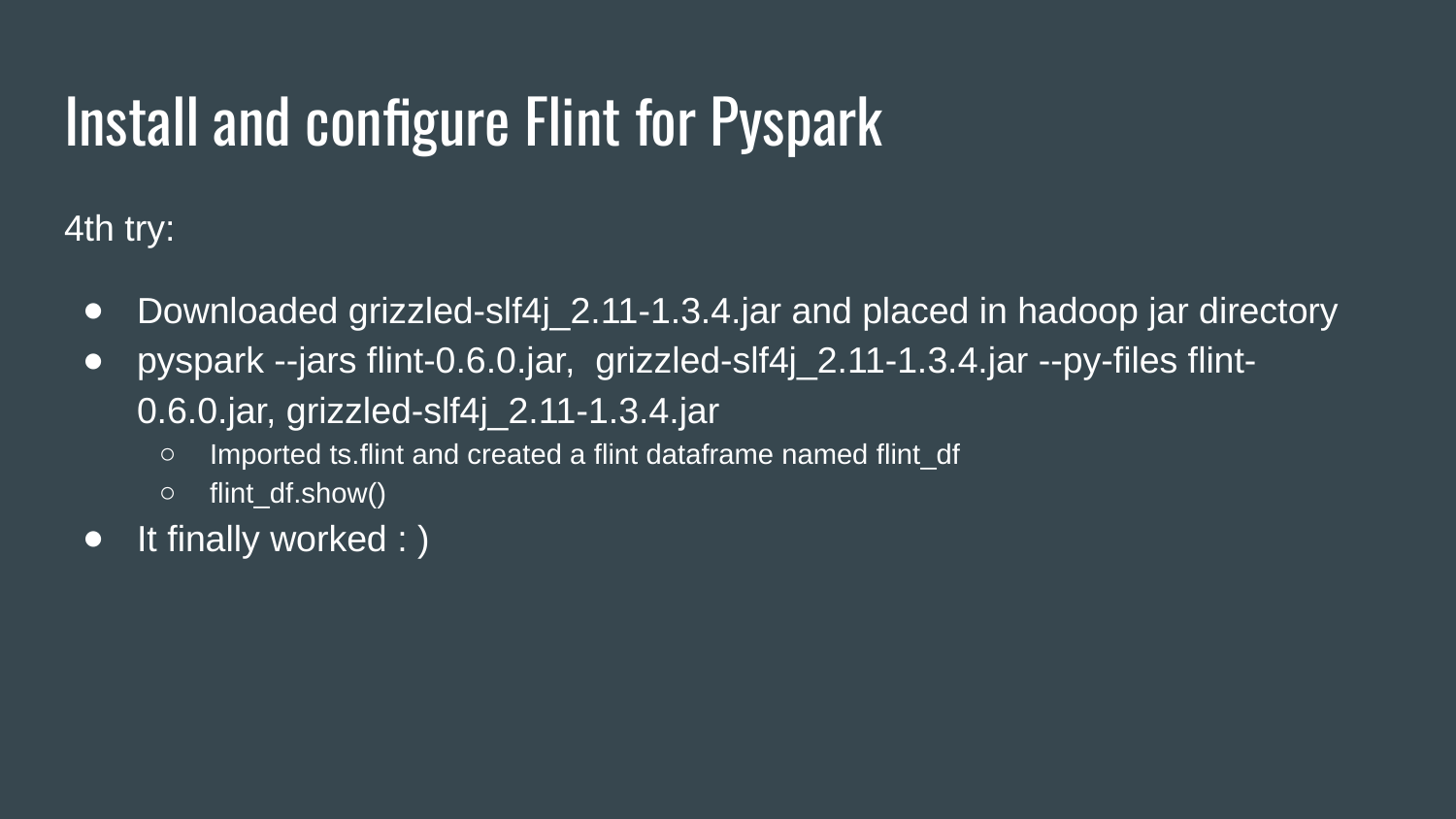

# Install and configure Flint for Pyspark
4th try:
Downloaded grizzled-slf4j_2.11-1.3.4.jar and placed in hadoop jar directory
pyspark --jars flint-0.6.0.jar,  grizzled-slf4j_2.11-1.3.4.jar --py-files flint-0.6.0.jar, grizzled-slf4j_2.11-1.3.4.jar
Imported ts.flint and created a flint dataframe named flint_df
flint_df.show()
It finally worked : )